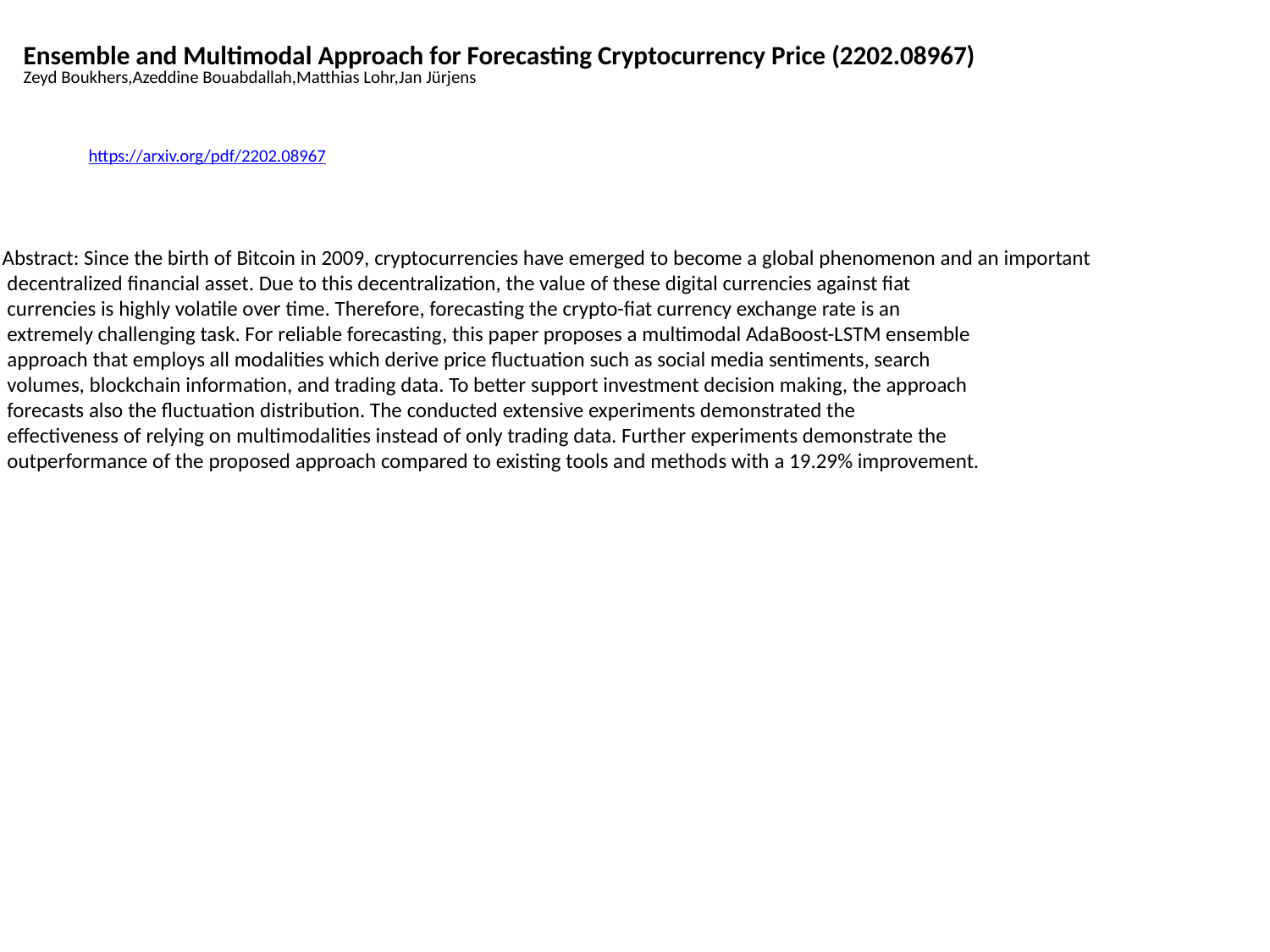

Ensemble and Multimodal Approach for Forecasting Cryptocurrency Price (2202.08967)
Zeyd Boukhers,Azeddine Bouabdallah,Matthias Lohr,Jan Jürjens

https://arxiv.org/pdf/2202.08967

Abstract: Since the birth of Bitcoin in 2009, cryptocurrencies have emerged to become a global phenomenon and an important
 decentralized financial asset. Due to this decentralization, the value of these digital currencies against fiat
 currencies is highly volatile over time. Therefore, forecasting the crypto-fiat currency exchange rate is an
 extremely challenging task. For reliable forecasting, this paper proposes a multimodal AdaBoost-LSTM ensemble
 approach that employs all modalities which derive price fluctuation such as social media sentiments, search
 volumes, blockchain information, and trading data. To better support investment decision making, the approach
 forecasts also the fluctuation distribution. The conducted extensive experiments demonstrated the
 effectiveness of relying on multimodalities instead of only trading data. Further experiments demonstrate the
 outperformance of the proposed approach compared to existing tools and methods with a 19.29% improvement.